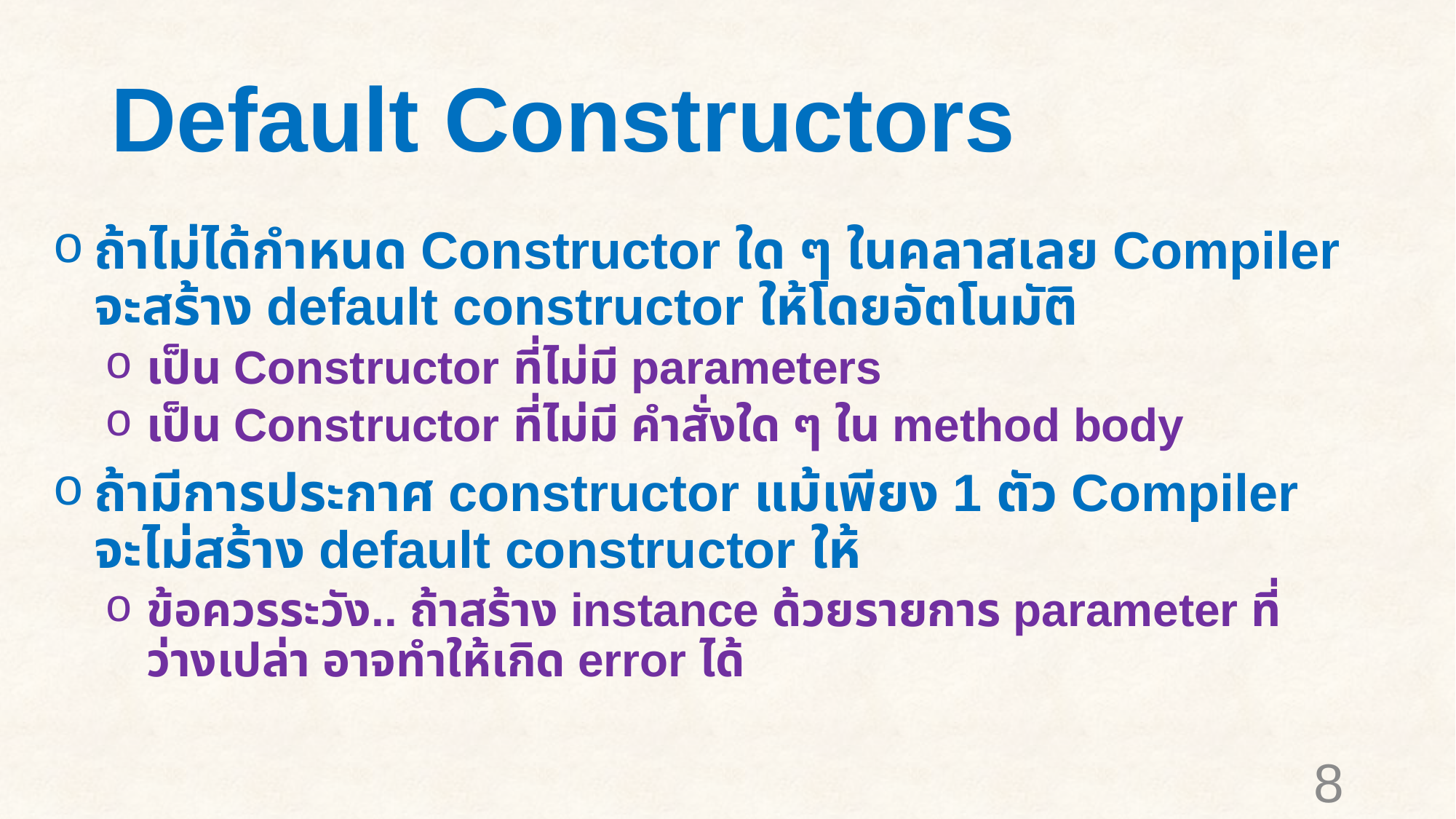

# Default Constructors
ถ้าไม่ได้กำหนด Constructor ใด ๆ ในคลาสเลย Compiler จะสร้าง default constructor ให้โดยอัตโนมัติ
เป็น Constructor ที่ไม่มี parameters
เป็น Constructor ที่ไม่มี คำสั่งใด ๆ ใน method body
ถ้ามีการประกาศ constructor แม้เพียง 1 ตัว Compiler จะไม่สร้าง default constructor ให้
ข้อควรระวัง.. ถ้าสร้าง instance ด้วยรายการ parameter ที่ว่างเปล่า อาจทำให้เกิด error ได้
8